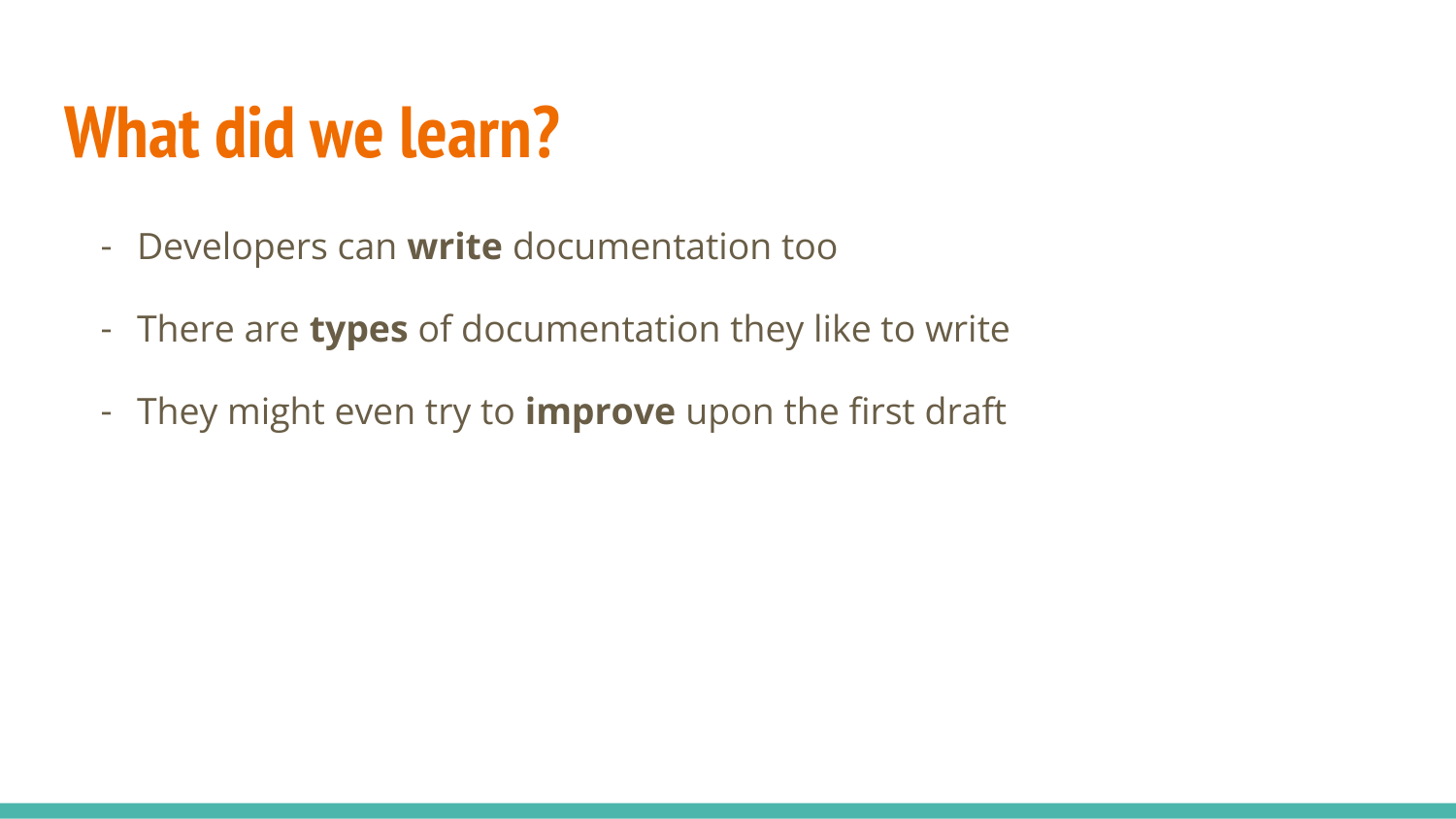

# What did we learn?
Developers can write documentation too
There are types of documentation they like to write
They might even try to improve upon the first draft